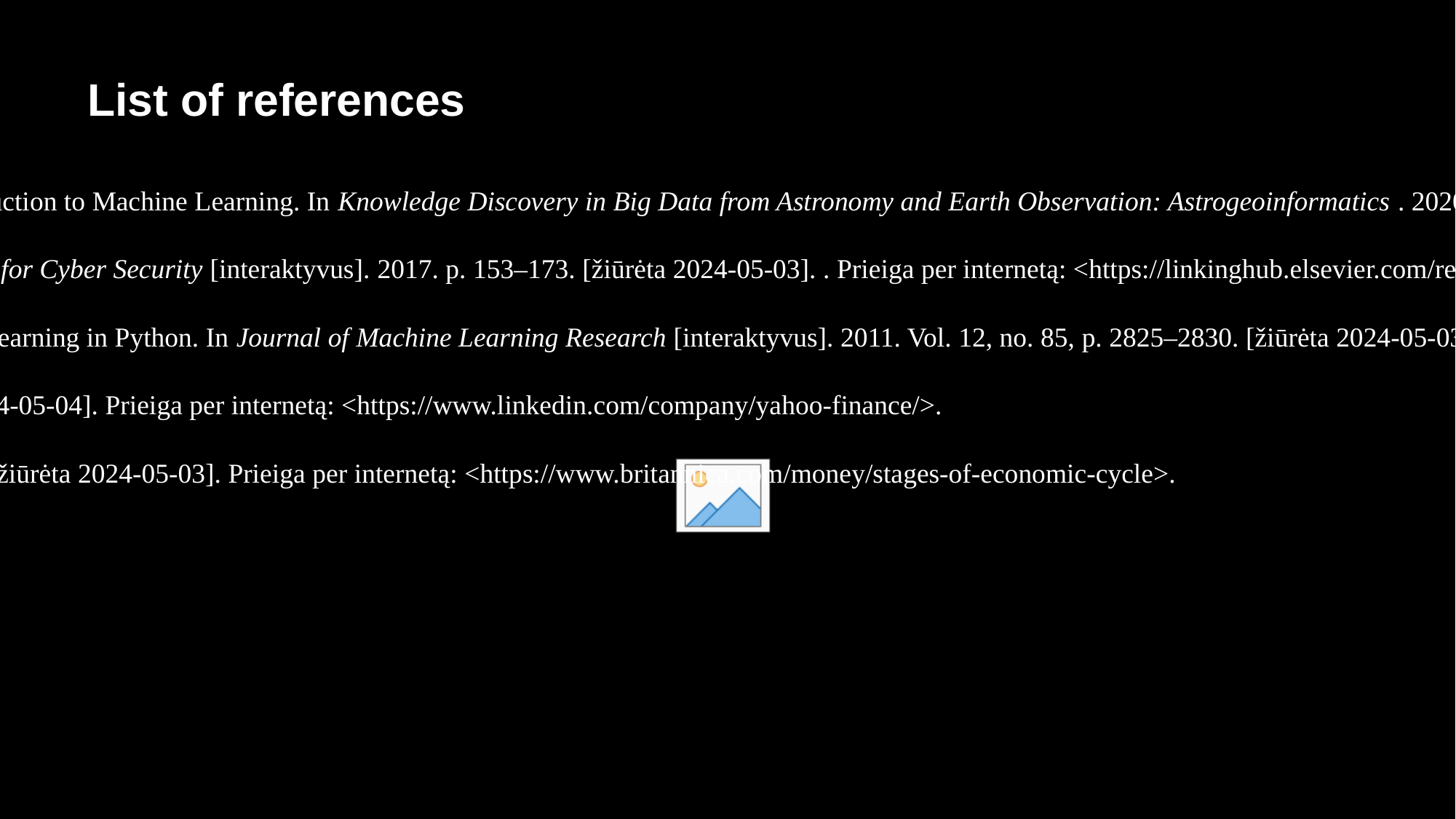

List of references
1.  BOUCHEFRY, K. EL - SOUZA, R.S. DE Learning in Big Data: Introduction to Machine Learning. In Knowledge Discovery in Big Data from Astronomy and Earth Observation: Astrogeoinformatics . 2020. p. 225–249. [žiūrėta 2024-05-03]. . .
2.  EDGAR, T.W. - MANZ, D.O. Machine Learning. In Research Methods for Cyber Security [interaktyvus]. 2017. p. 153–173. [žiūrėta 2024-05-03]. . Prieiga per internetą: <https://linkinghub.elsevier.com/retrieve/pii/B9780128053492000066>.
3.  PEDREGOSA FABIANPEDREGOSA, F. ir kt. Scikit-learn: Machine Learning in Python. In Journal of Machine Learning Research [interaktyvus]. 2011. Vol. 12, no. 85, p. 2825–2830. [žiūrėta 2024-05-03]. . Prieiga per internetą: <http://jmlr.org/papers/v12/pedregosa11a.html>.
4.  (2) Yahoo Finance: Overview | LinkedIn. In [interaktyvus]. [žiūrėta 2024-05-04]. Prieiga per internetą: <https://www.linkedin.com/company/yahoo-finance/>.
5.  4 Stages of the Economic Cycle | Britannica Money. In [interaktyvus]. [žiūrėta 2024-05-03]. Prieiga per internetą: <https://www.britannica.com/money/stages-of-economic-cycle>.